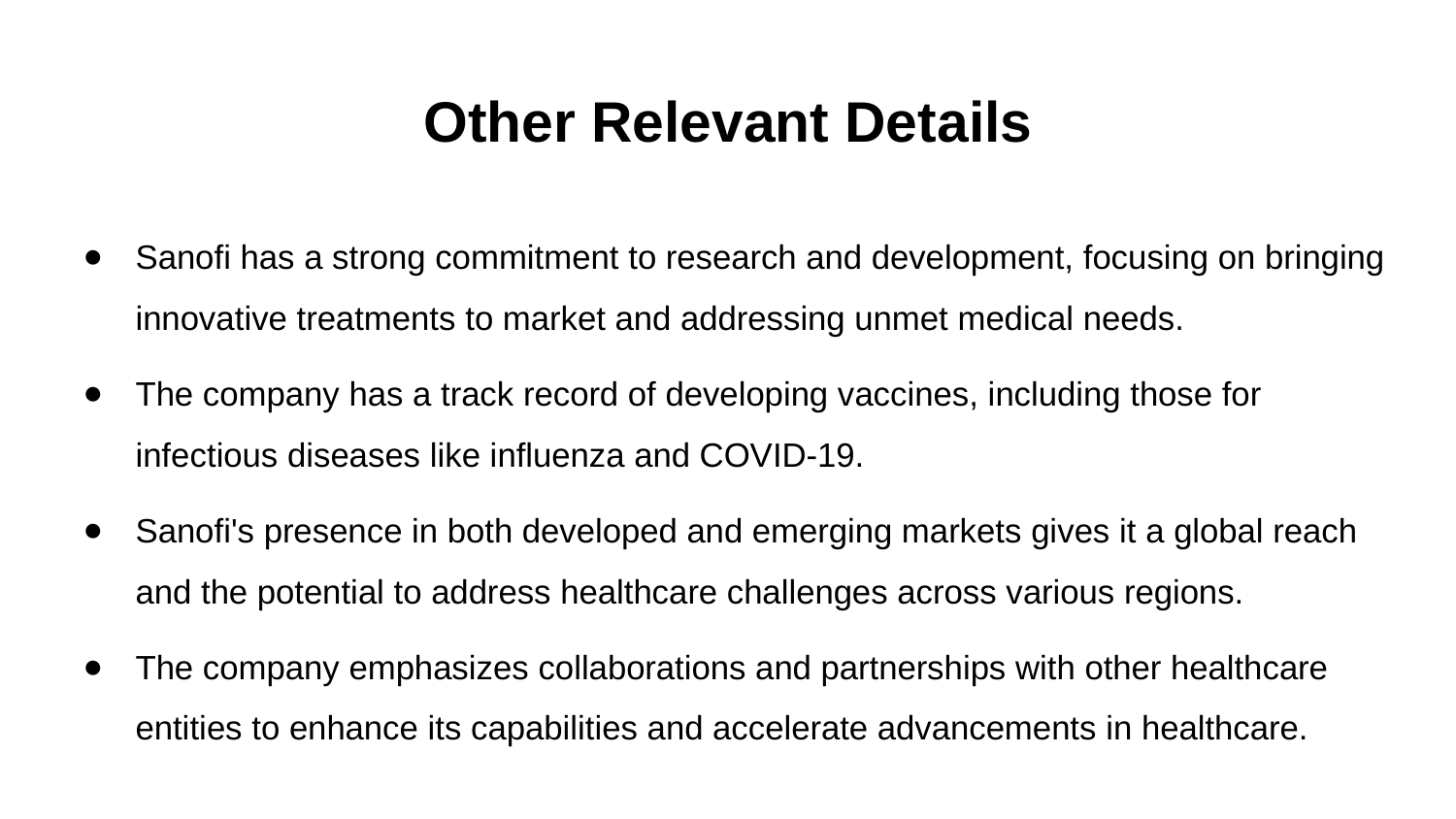

# Other Relevant Details
Sanofi has a strong commitment to research and development, focusing on bringing innovative treatments to market and addressing unmet medical needs.
The company has a track record of developing vaccines, including those for infectious diseases like influenza and COVID-19.
Sanofi's presence in both developed and emerging markets gives it a global reach and the potential to address healthcare challenges across various regions.
The company emphasizes collaborations and partnerships with other healthcare entities to enhance its capabilities and accelerate advancements in healthcare.